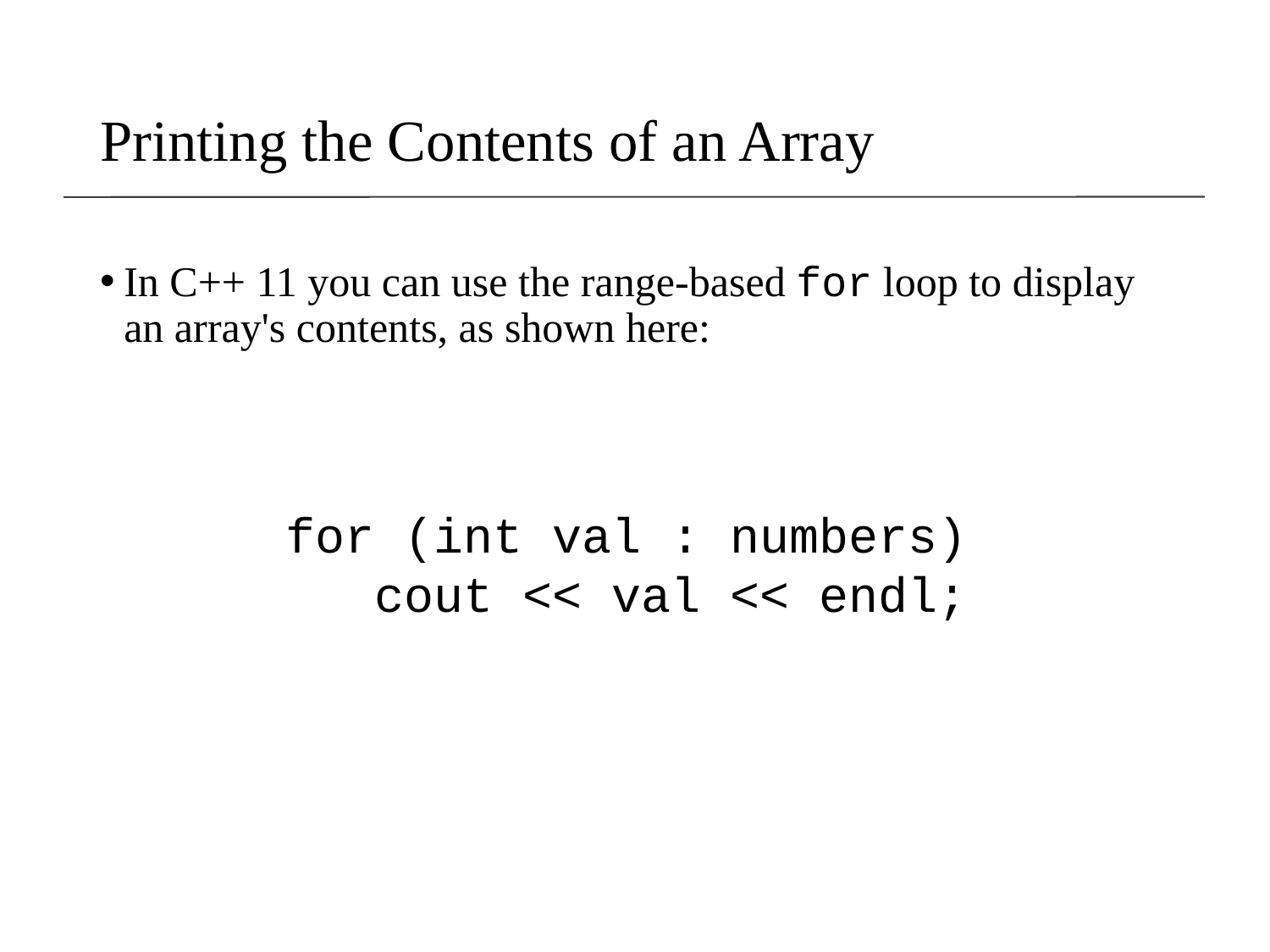

# Printing the Contents of an Array
In C++ 11 you can use the range-based for loop to display an array's contents, as shown here:
 for (int val : numbers)
    cout << val << endl;